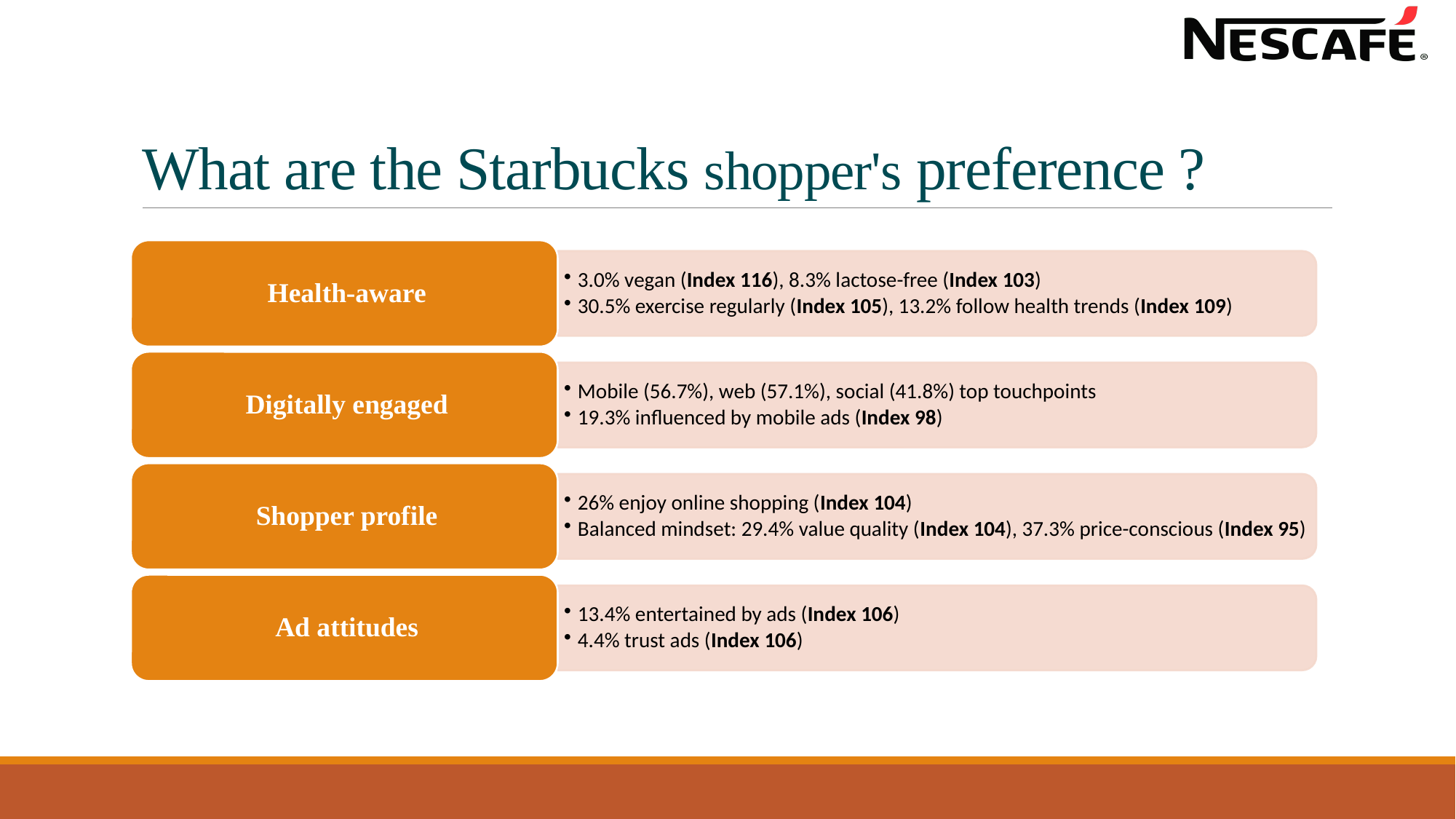

# What are the Starbucks shopper's preference ?
3.0% vegan (Index 116), 8.3% lactose-free (Index 103)
30.5% exercise regularly (Index 105), 13.2% follow health trends (Index 109)
Health-aware
Mobile (56.7%), web (57.1%), social (41.8%) top touchpoints
19.3% influenced by mobile ads (Index 98)
Digitally engaged
26% enjoy online shopping (Index 104)
Balanced mindset: 29.4% value quality (Index 104), 37.3% price-conscious (Index 95)
Shopper profile
13.4% entertained by ads (Index 106)
4.4% trust ads (Index 106)
Ad attitudes